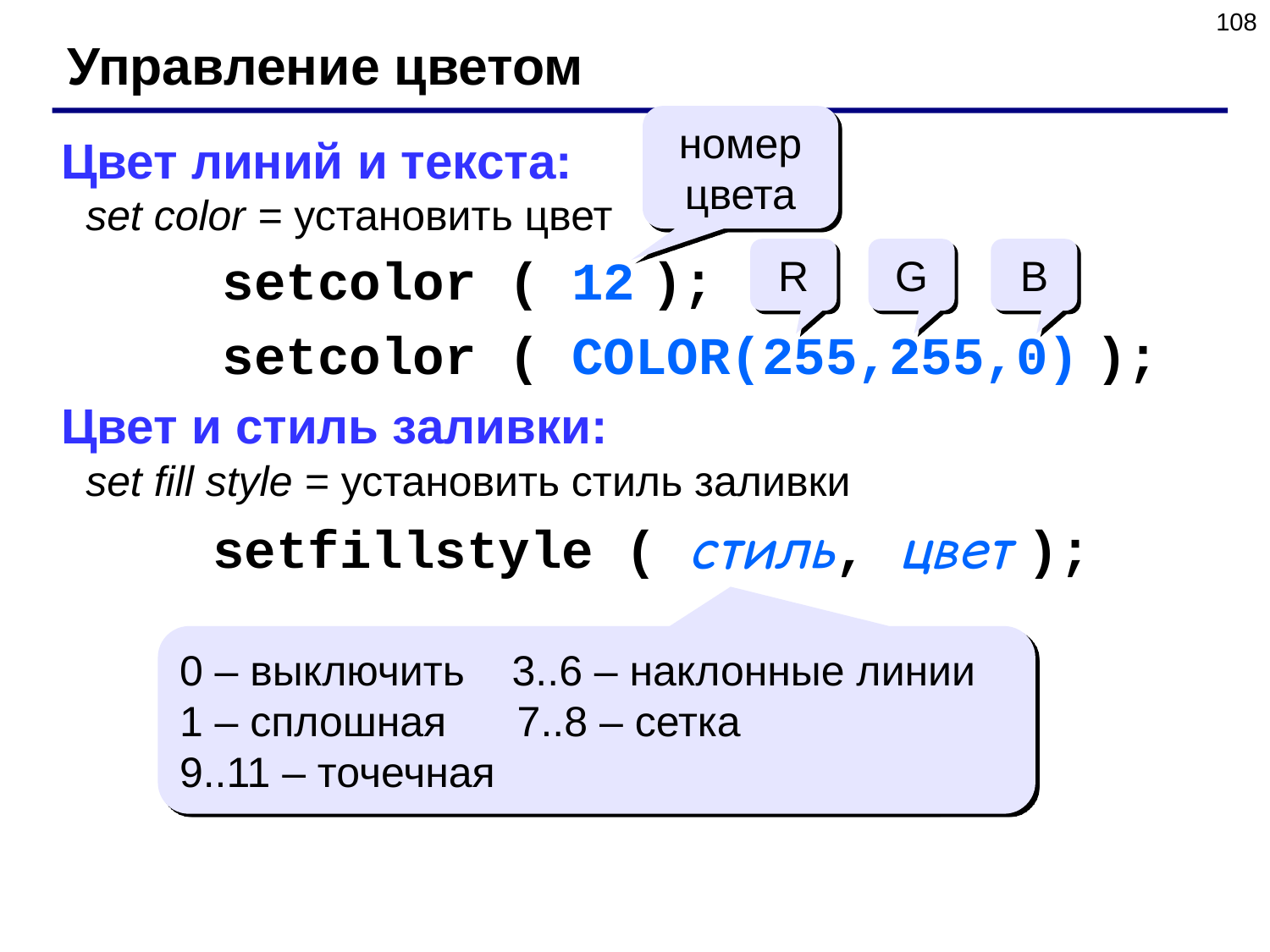

108
Управление цветом
номер цвета

Цвет линий и текста:
set color = установить цвет
setcolor ( 12 );
setcolor ( COLOR(255,255,0) );
Цвет и стиль заливки:
set fill style = установить стиль заливки
		setfillstyle ( стиль, цвет );
R
G
B
0 – выключить    3..6 – наклонные линии
1 – сплошная      7..8 – сетка                     9..11 – точечная